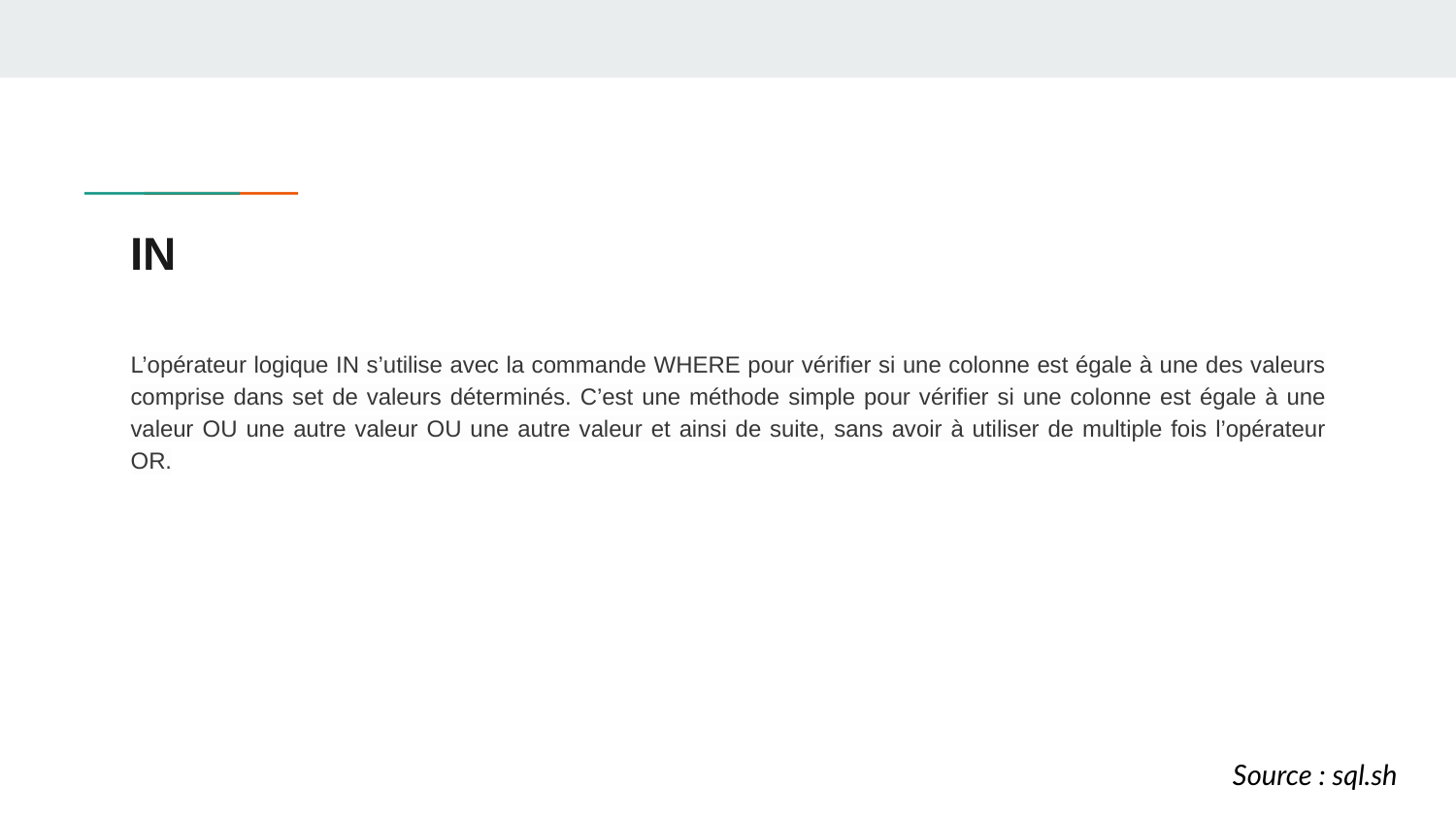

# IN
L’opérateur logique IN s’utilise avec la commande WHERE pour vérifier si une colonne est égale à une des valeurs comprise dans set de valeurs déterminés. C’est une méthode simple pour vérifier si une colonne est égale à une valeur OU une autre valeur OU une autre valeur et ainsi de suite, sans avoir à utiliser de multiple fois l’opérateur OR.
Source : sql.sh